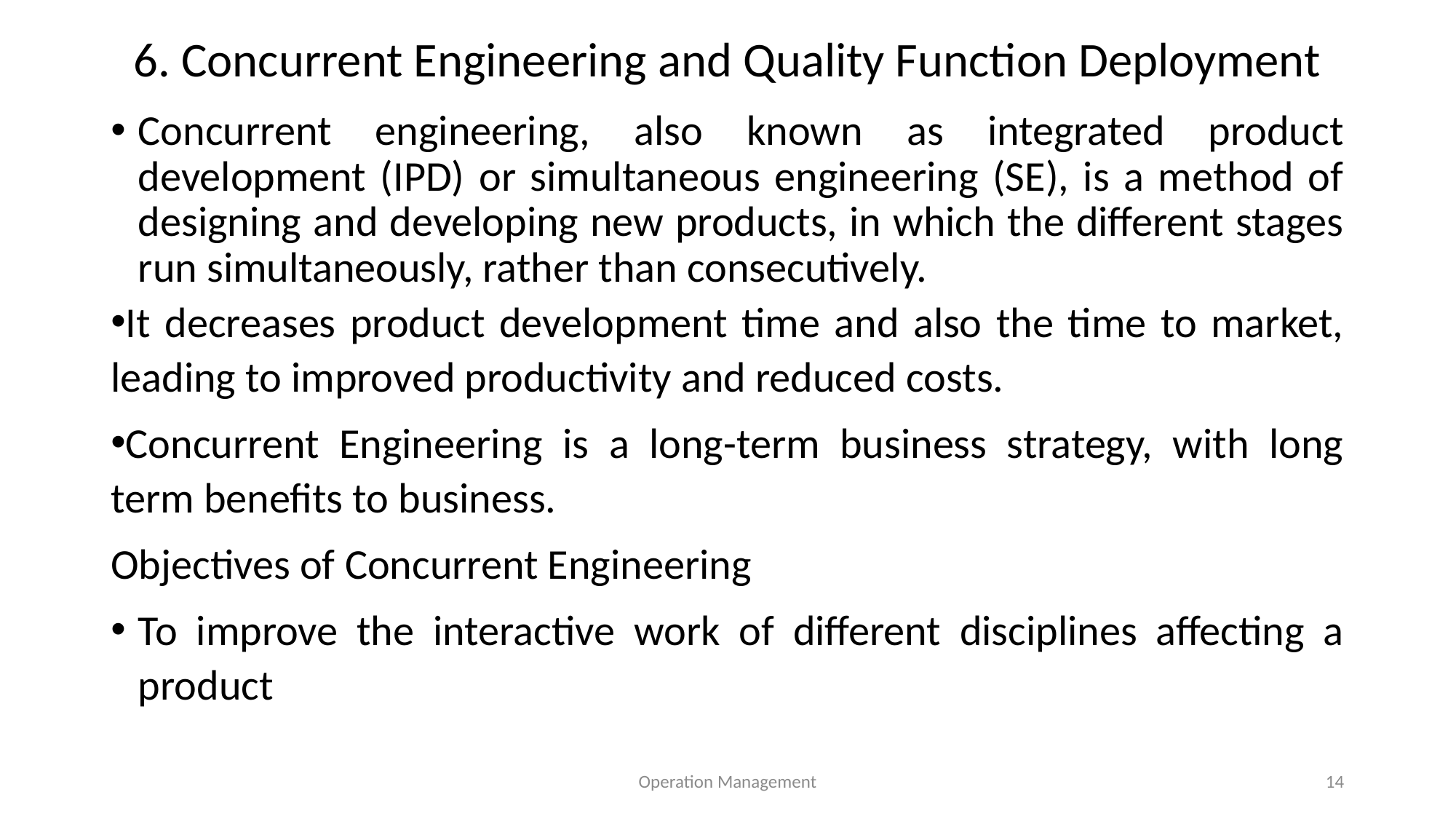

# 6. Concurrent Engineering and Quality Function Deployment
Concurrent engineering, also known as integrated product development (IPD) or simultaneous engineering (SE), is a method of designing and developing new products, in which the different stages run simultaneously, rather than consecutively.
It decreases product development time and also the time to market, leading to improved productivity and reduced costs.
Concurrent Engineering is a long-term business strategy, with long term benefits to business.
Objectives of Concurrent Engineering
To improve the interactive work of different disciplines affecting a product

Operation Management
14